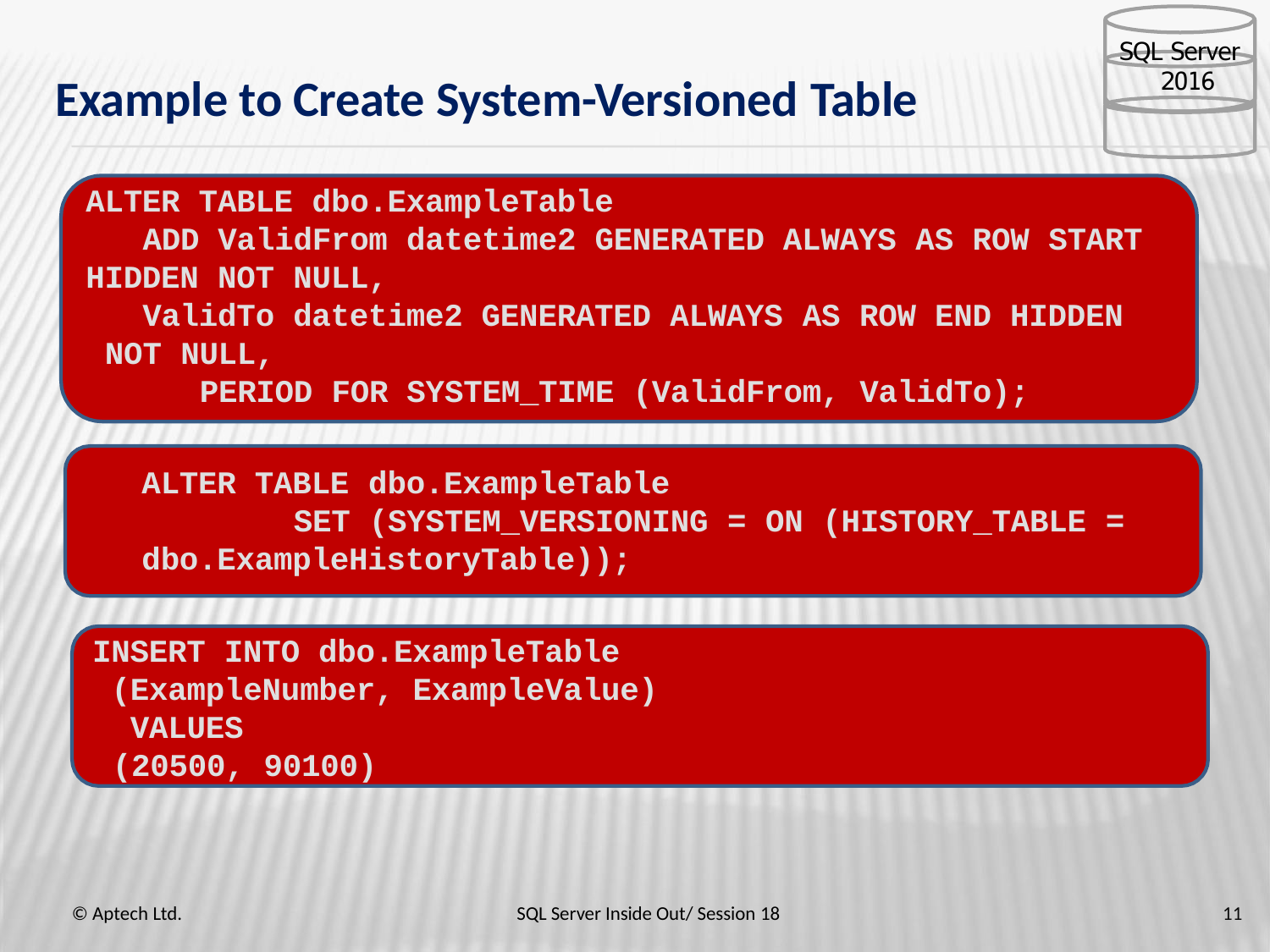

SQL Server  2016

# Example to Create System-Versioned Table

ALTER TABLE dbo.ExampleTable
ADD ValidFrom datetime2 GENERATED ALWAYS AS ROW START
HIDDEN NOT NULL,
ValidTo datetime2 GENERATED ALWAYS AS ROW END HIDDEN  NOT NULL,
PERIOD FOR SYSTEM_TIME (ValidFrom, ValidTo);

ALTER TABLE dbo.ExampleTable
SET (SYSTEM_VERSIONING = ON (HISTORY_TABLE =
dbo.ExampleHistoryTable));

INSERT INTO dbo.ExampleTable  (ExampleNumber, ExampleValue)  VALUES
(20500, 90100)

© Aptech Ltd.
SQL Server Inside Out/ Session 18
11